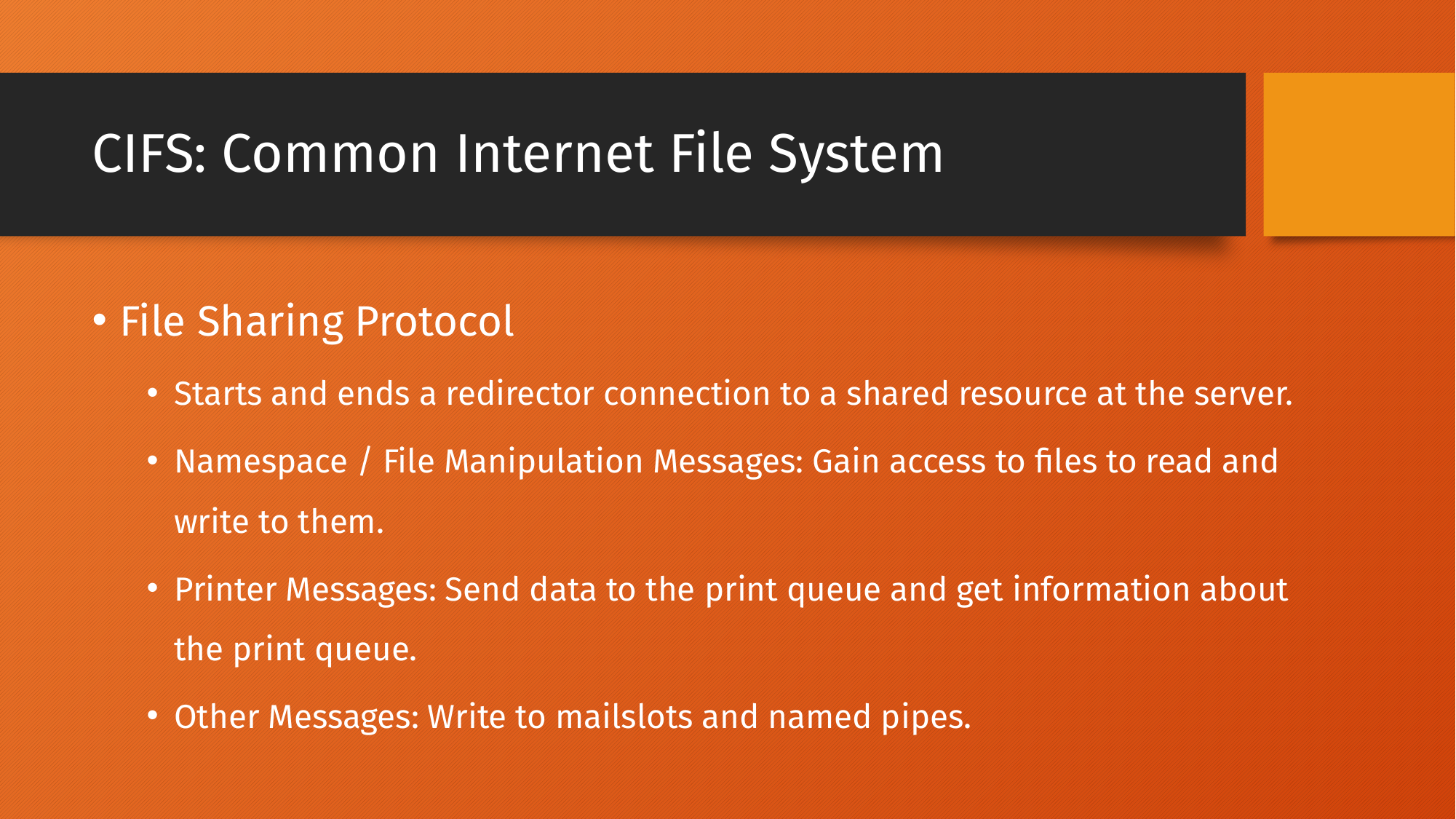

# CIFS: Common Internet File System
File Sharing Protocol
Starts and ends a redirector connection to a shared resource at the server.
Namespace / File Manipulation Messages: Gain access to files to read and write to them.
Printer Messages: Send data to the print queue and get information about the print queue.
Other Messages: Write to mailslots and named pipes.